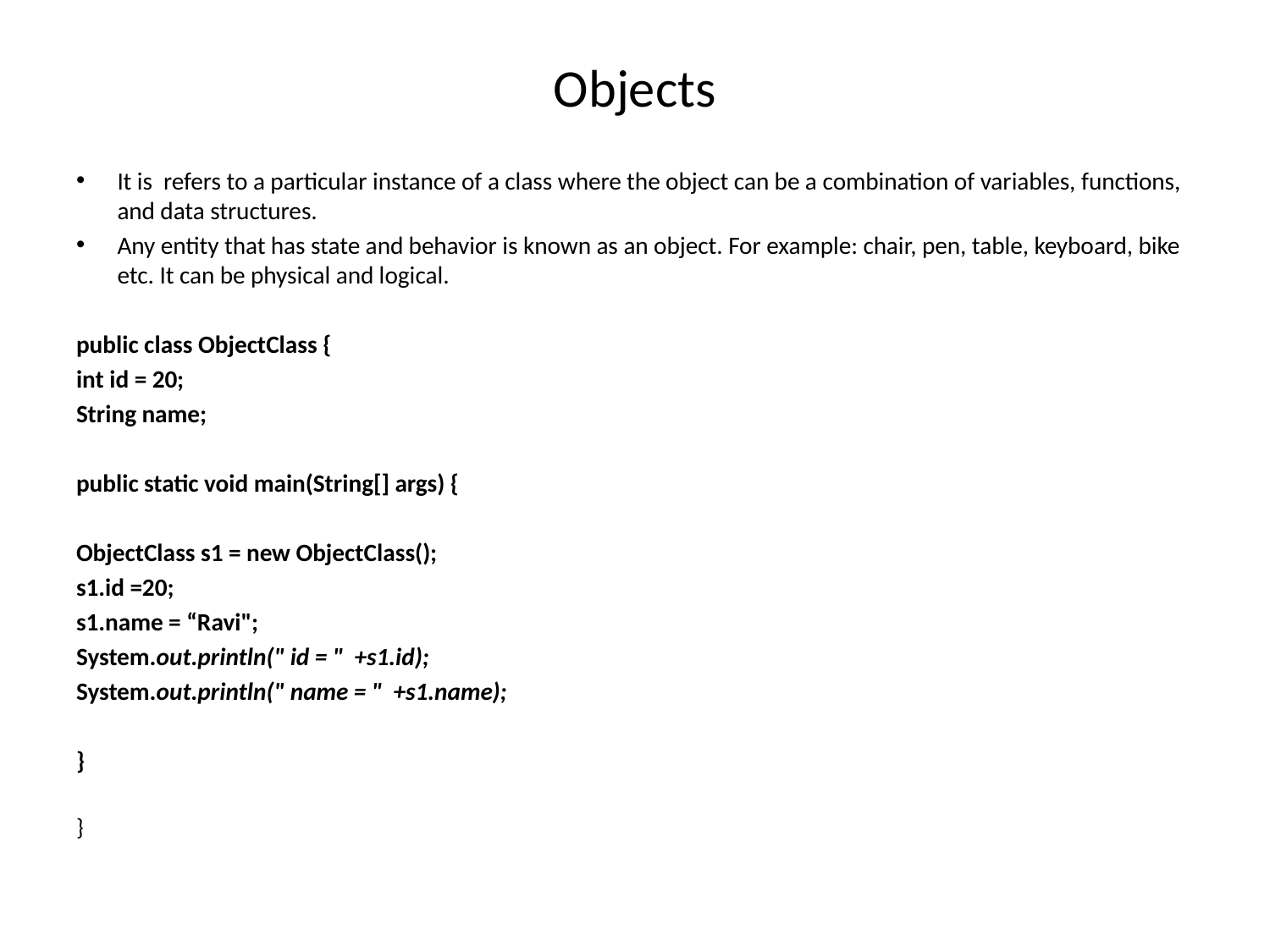

# Objects
It is  refers to a particular instance of a class where the object can be a combination of variables, functions, and data structures.
Any entity that has state and behavior is known as an object. For example: chair, pen, table, keyboard, bike etc. It can be physical and logical.

public class ObjectClass {
int id = 20;
String name;

public static void main(String[] args) {

ObjectClass s1 = new ObjectClass();
s1.id =20;
s1.name = “Ravi";
System.out.println(" id = "  +s1.id);
System.out.println(" name = "  +s1.name);

}

}